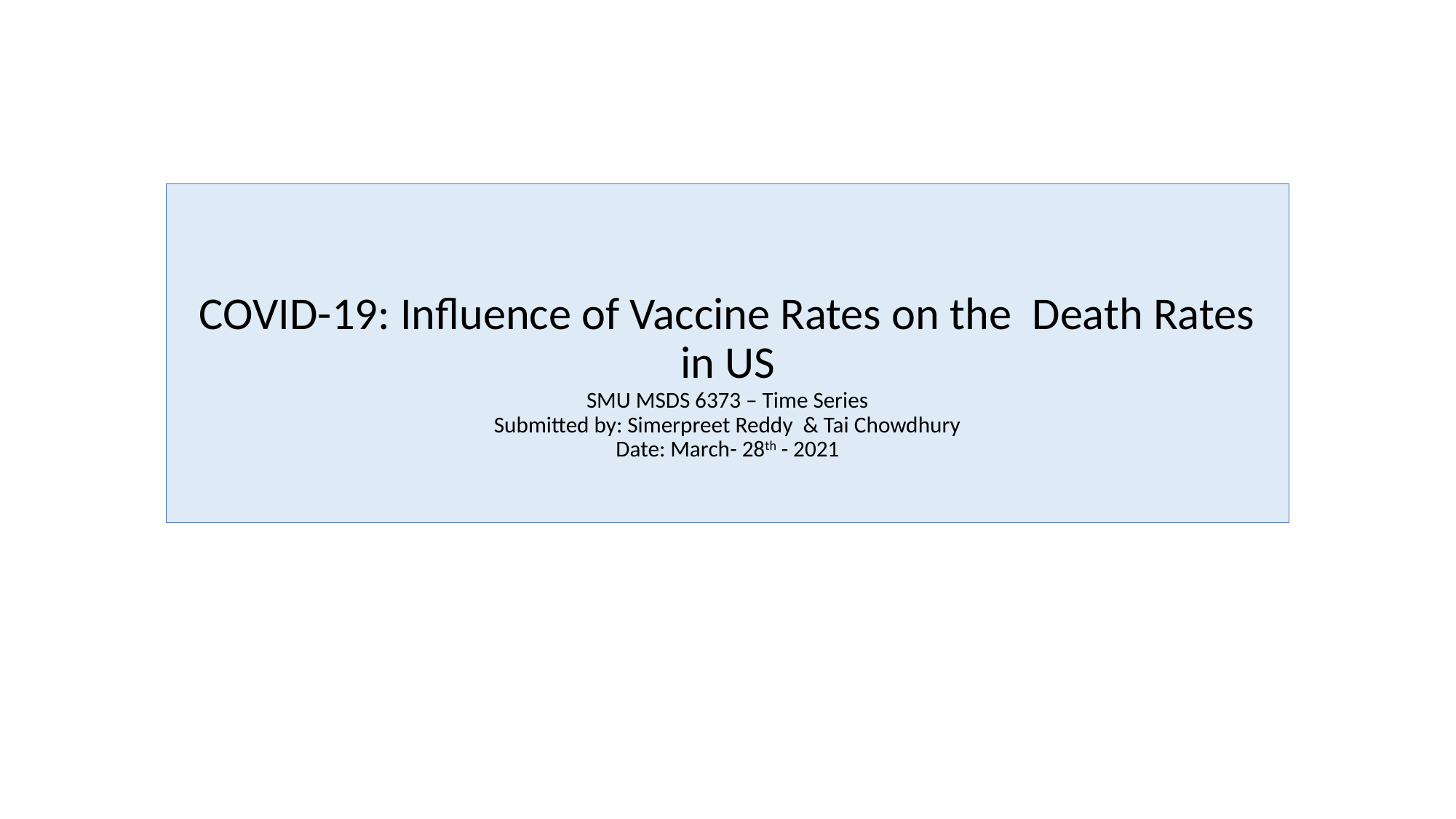

# COVID-19: Influence of Vaccine Rates on the  Death Rates in US SMU MSDS 6373 – Time Series Submitted by: Simerpreet Reddy  & Tai Chowdhury Date: March- 28th - 2021